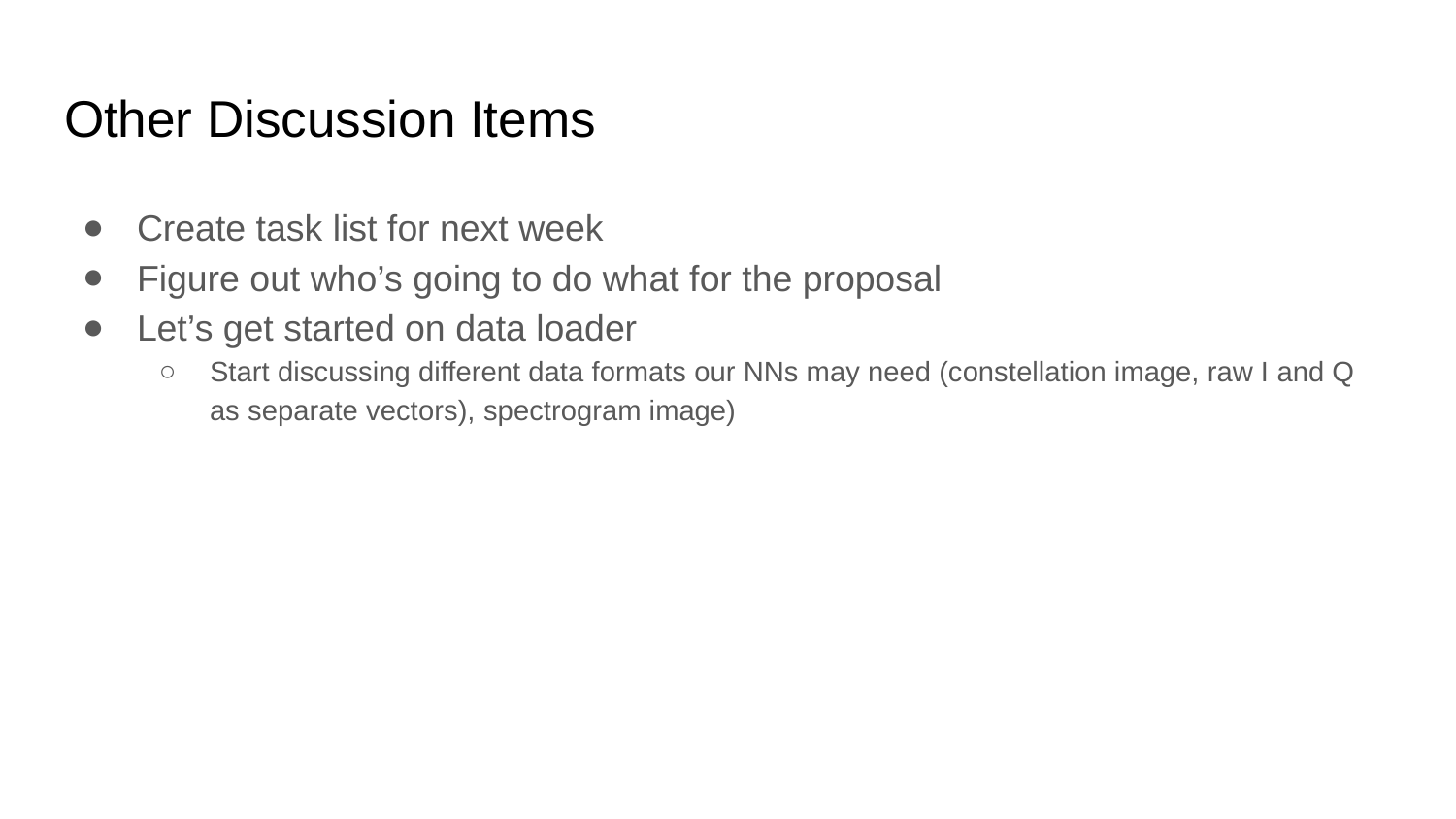

# Other Discussion Items
Create task list for next week
Figure out who’s going to do what for the proposal
Let’s get started on data loader
Start discussing different data formats our NNs may need (constellation image, raw I and Q as separate vectors), spectrogram image)